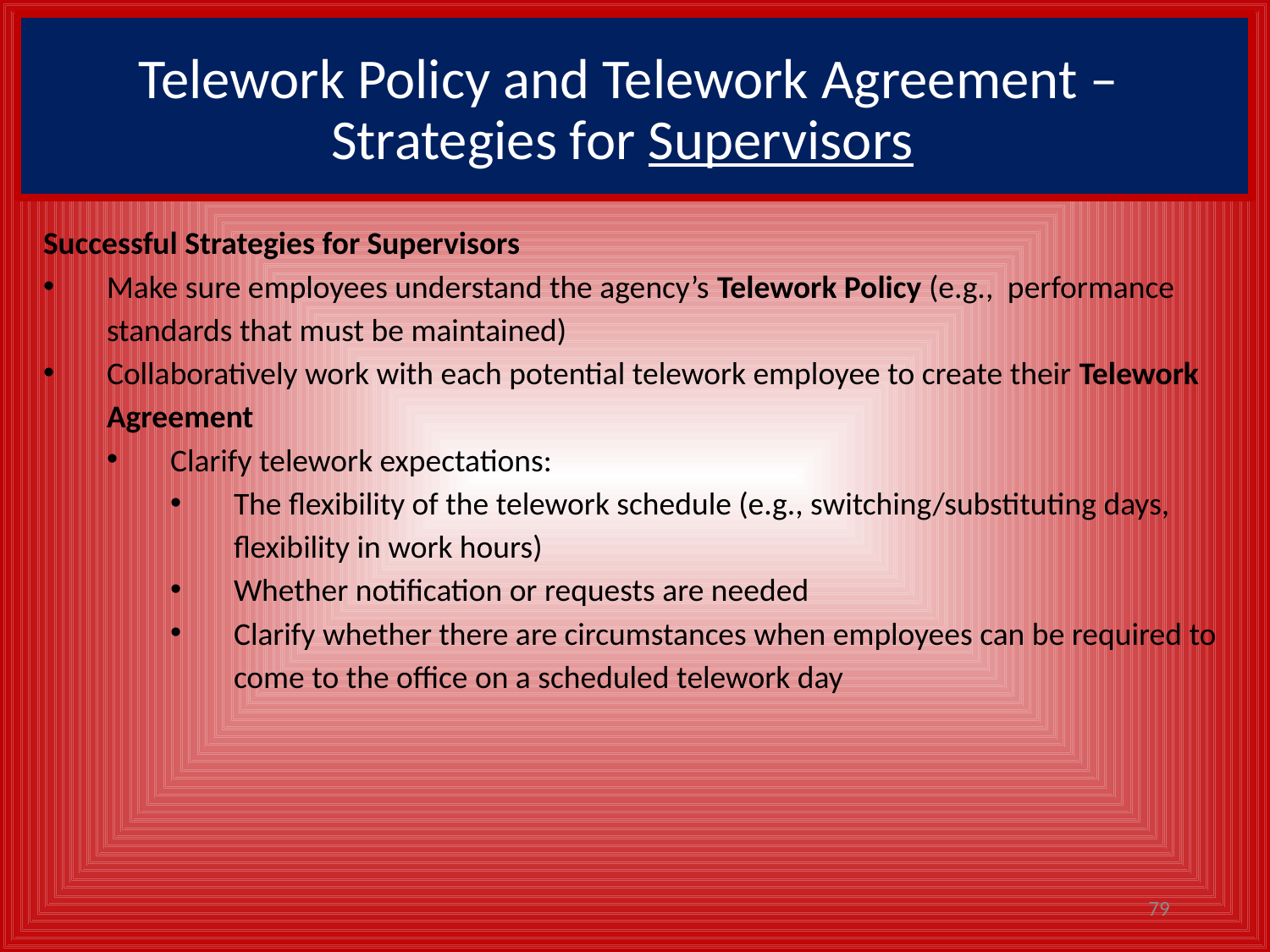

# Telework Policy and Telework Agreement – Strategies for Supervisors
Successful Strategies for Supervisors
Make sure employees understand the agency’s Telework Policy (e.g.,  performance standards that must be maintained)
Collaboratively work with each potential telework employee to create their Telework Agreement
Clarify telework expectations:
The flexibility of the telework schedule (e.g., switching/substituting days, flexibility in work hours)
Whether notification or requests are needed
Clarify whether there are circumstances when employees can be required to come to the office on a scheduled telework day

79